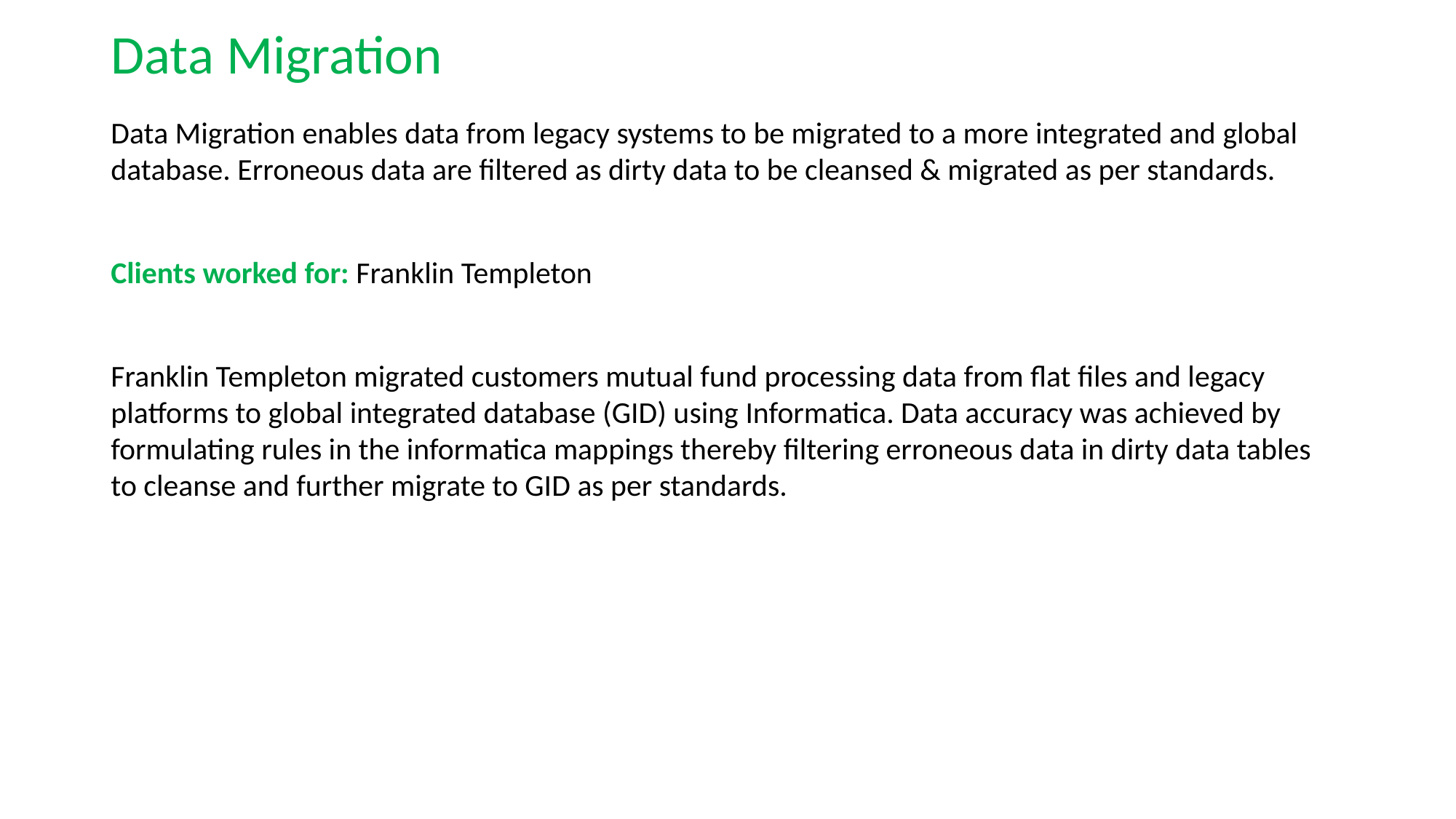

# Data Migration
Data Migration enables data from legacy systems to be migrated to a more integrated and global database. Erroneous data are filtered as dirty data to be cleansed & migrated as per standards.

Clients worked for: Franklin Templeton

Franklin Templeton migrated customers mutual fund processing data from flat files and legacy platforms to global integrated database (GID) using Informatica. Data accuracy was achieved by formulating rules in the informatica mappings thereby filtering erroneous data in dirty data tables to cleanse and further migrate to GID as per standards.